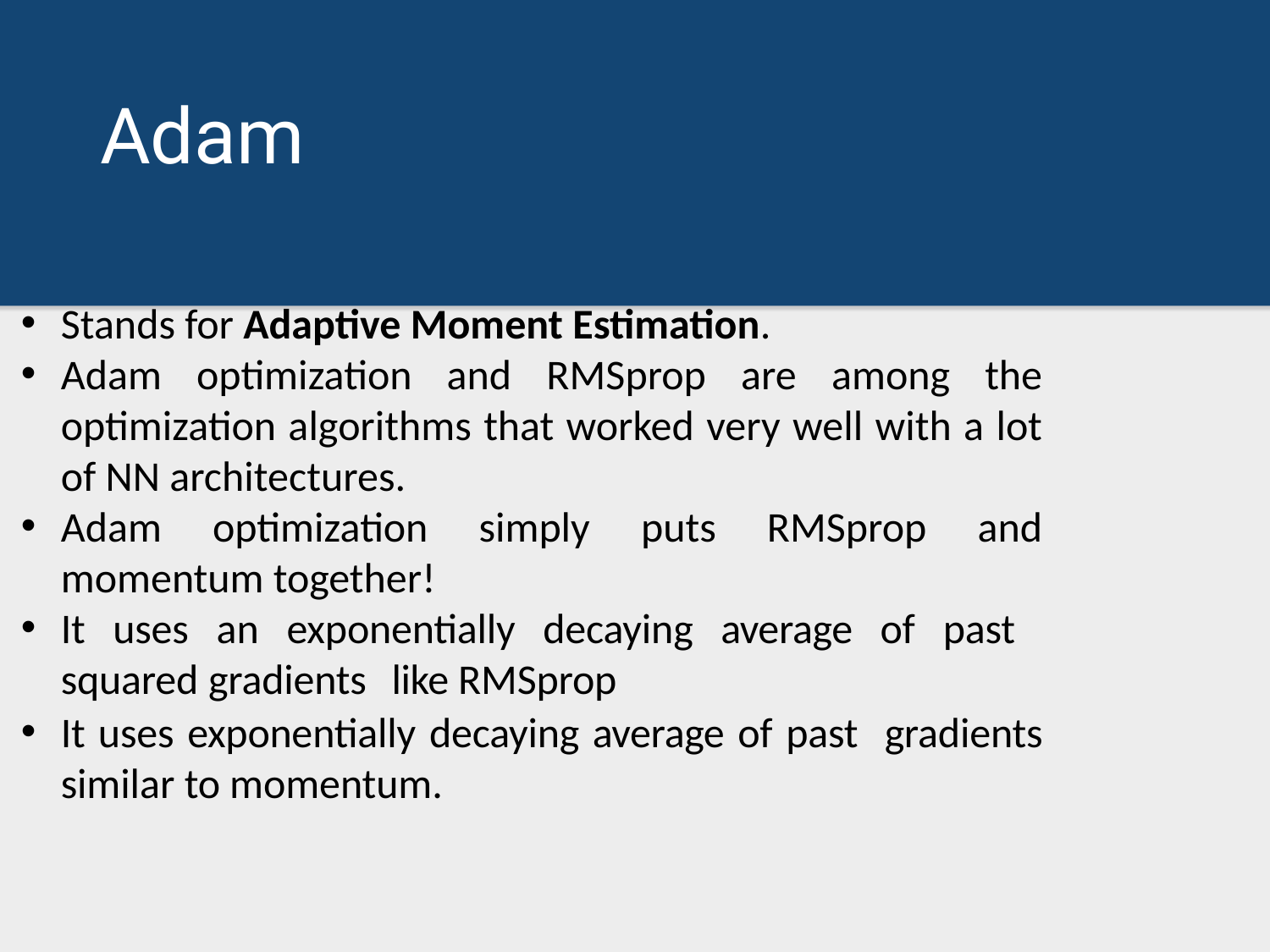

# Adam

Stands for Adaptive Moment Estimation.
Adam optimization and RMSprop are among the optimization algorithms that worked very well with a lot of NN architectures.
Adam optimization simply puts RMSprop and momentum together!
It uses an exponentially decaying average of past  squared gradients  like RMSprop
It uses exponentially decaying average of past  gradients similar to momentum.